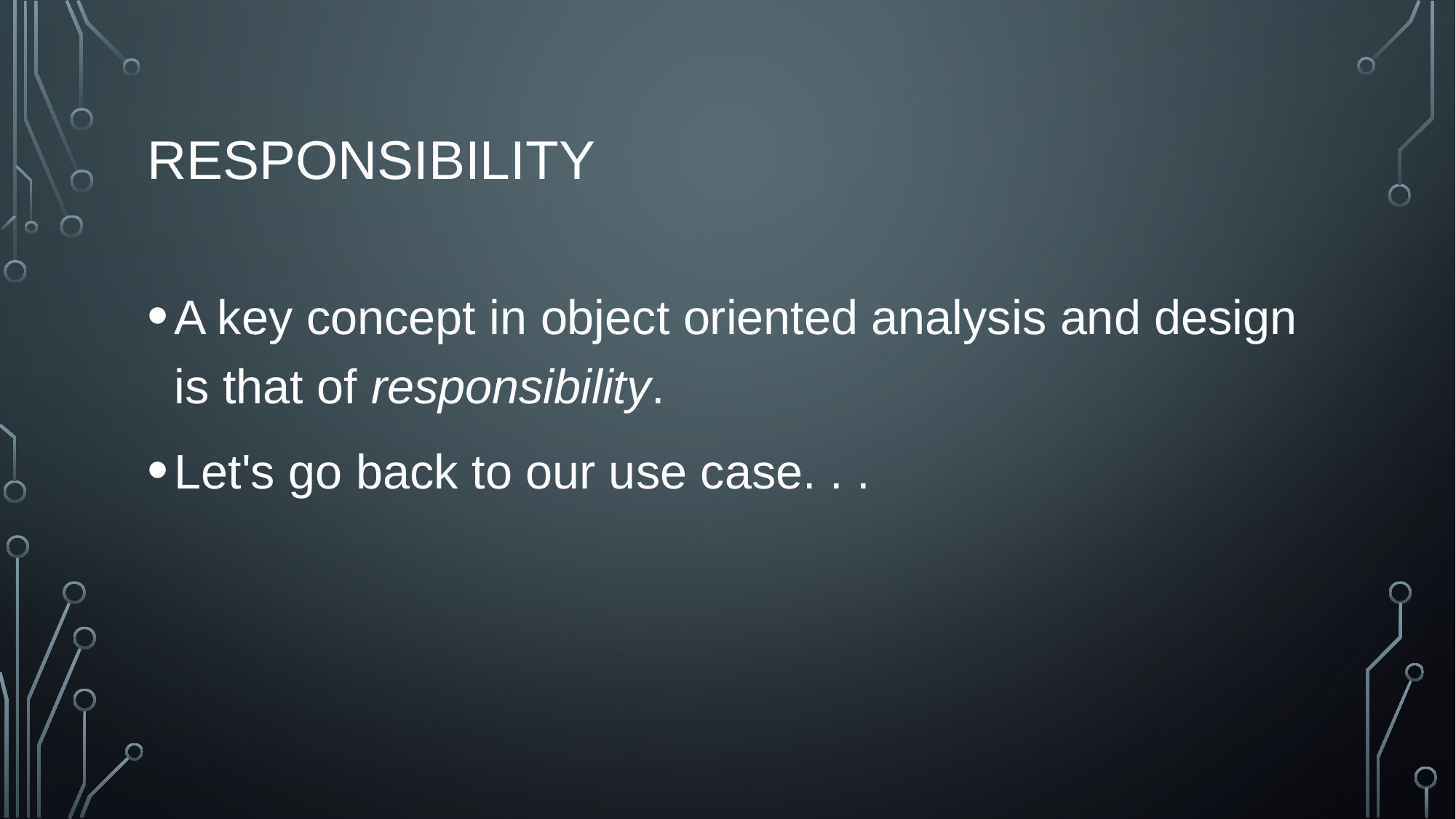

# Responsibility
A key concept in object oriented analysis and design is that of responsibility.
Let's go back to our use case. . .